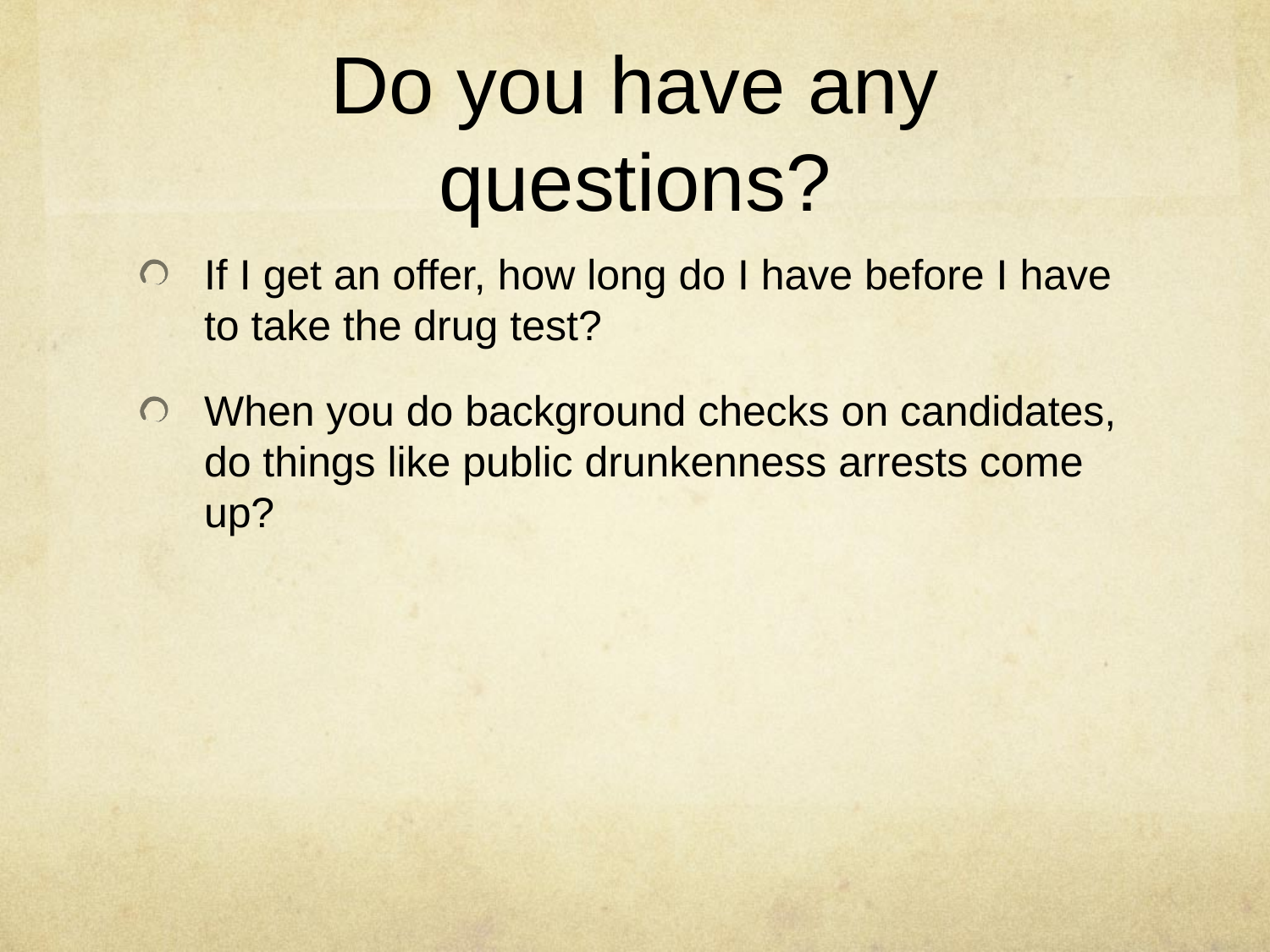

# Do you have any questions?
If I get an offer, how long do I have before I have to take the drug test?
When you do background checks on candidates, do things like public drunkenness arrests come up?